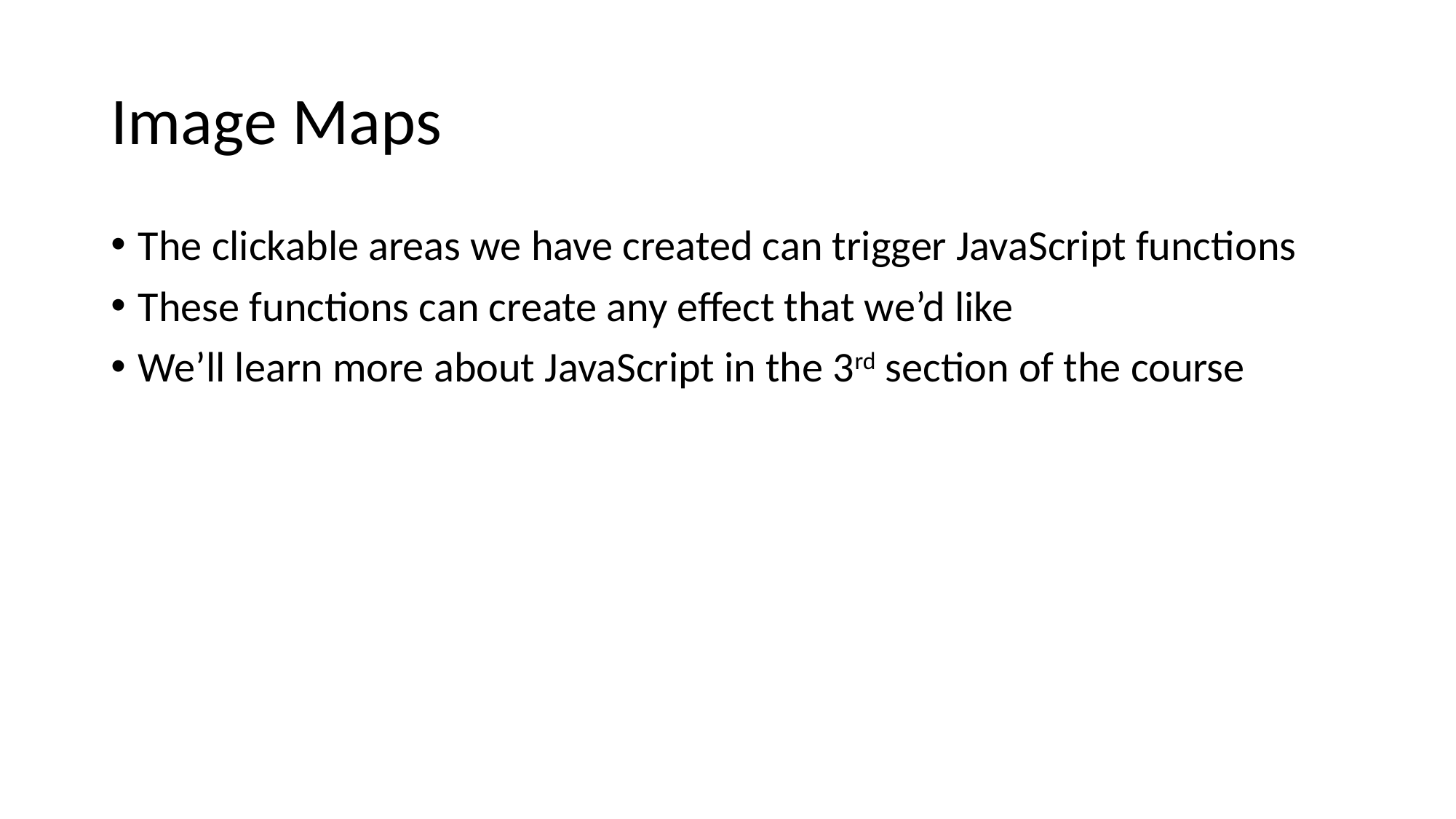

# Image Maps
The clickable areas we have created can trigger JavaScript functions
These functions can create any effect that we’d like
We’ll learn more about JavaScript in the 3rd section of the course